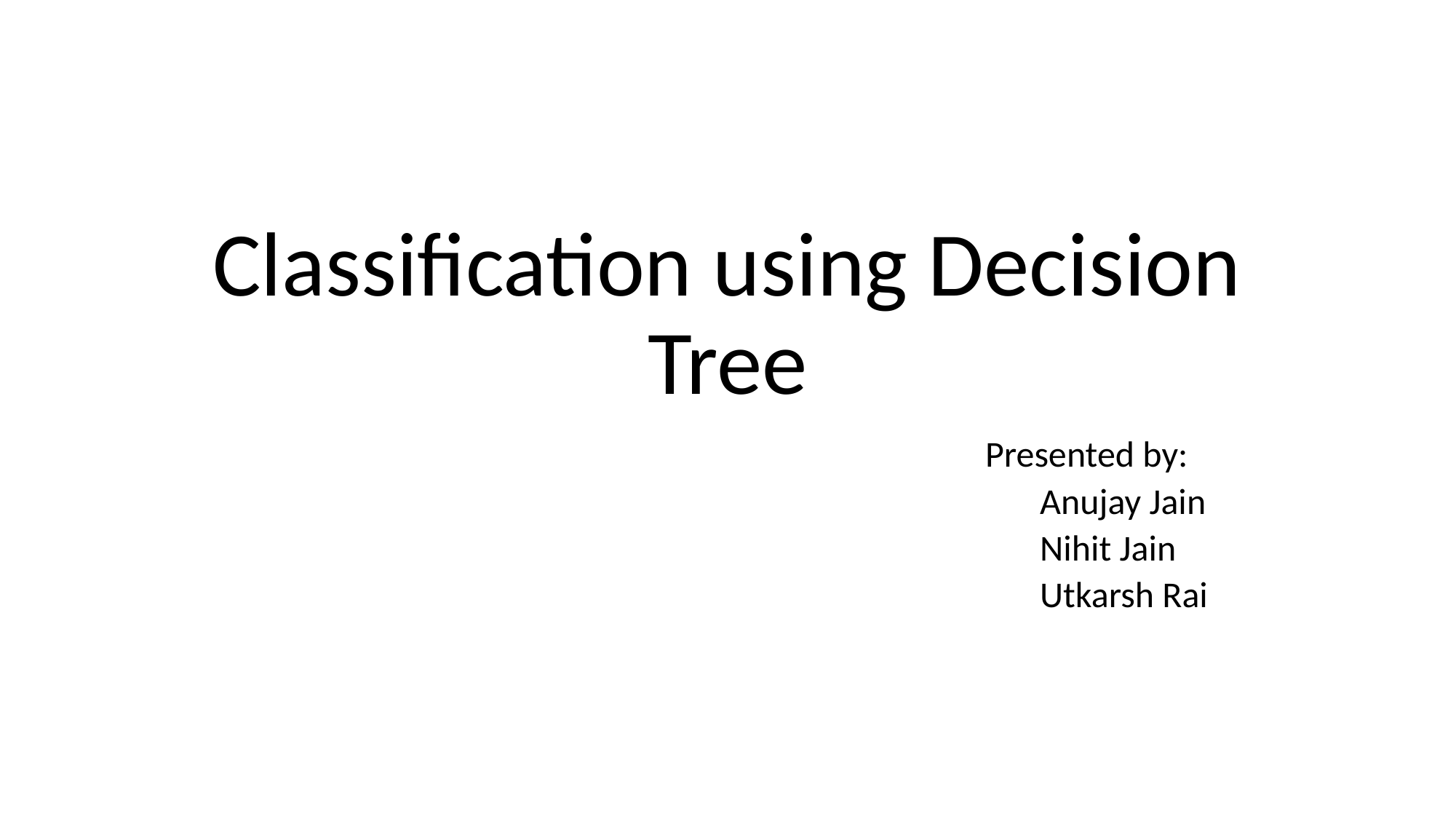

# Classification using Decision Tree
Presented by:
Anujay Jain
Nihit Jain
Utkarsh Rai